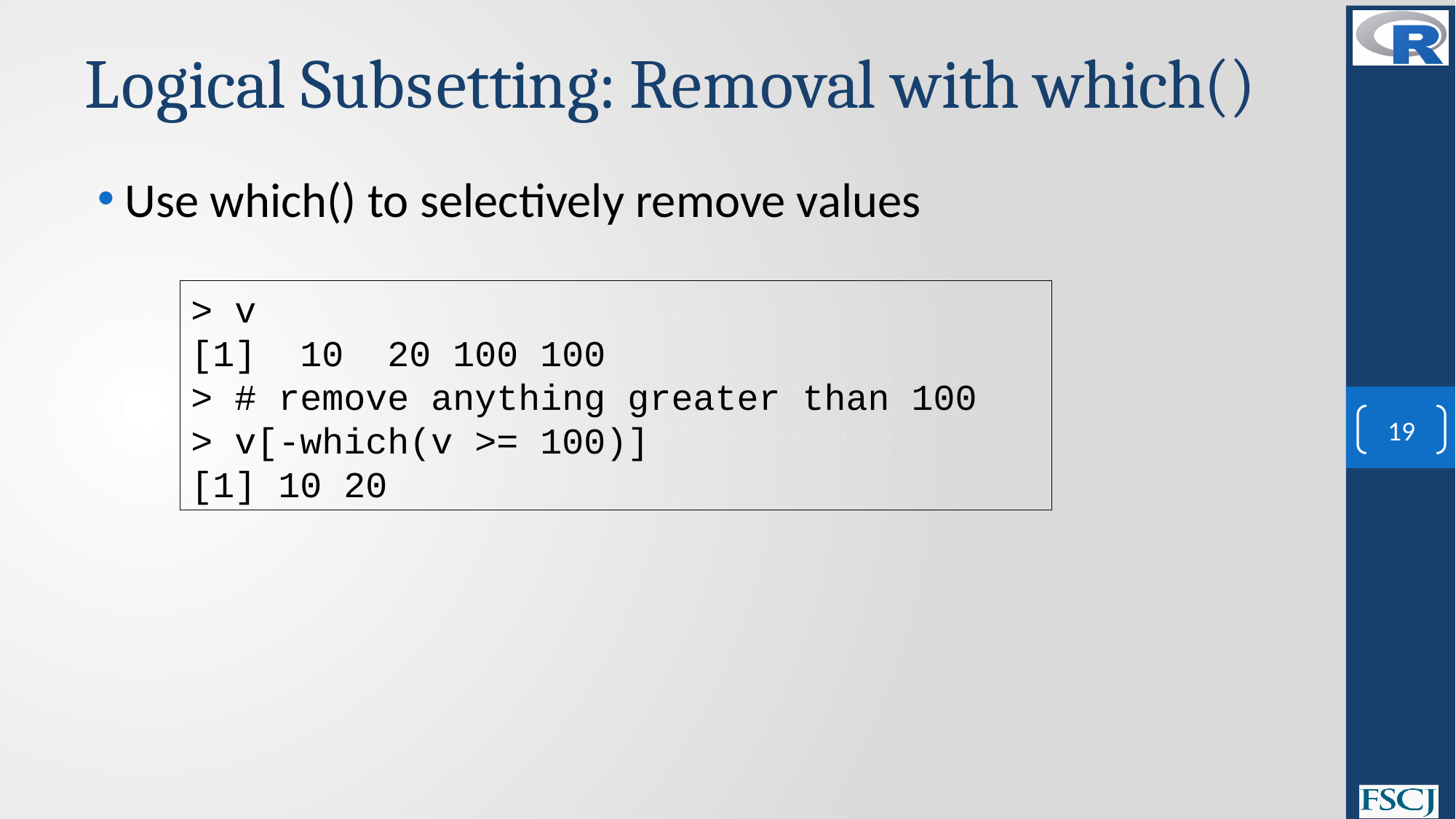

# Logical Subsetting: Removal with which()
Use which() to selectively remove values
> v
[1]  10  20 100 100
> # remove anything greater than 100
> v[-which(v >= 100)]
[1] 10 20
19